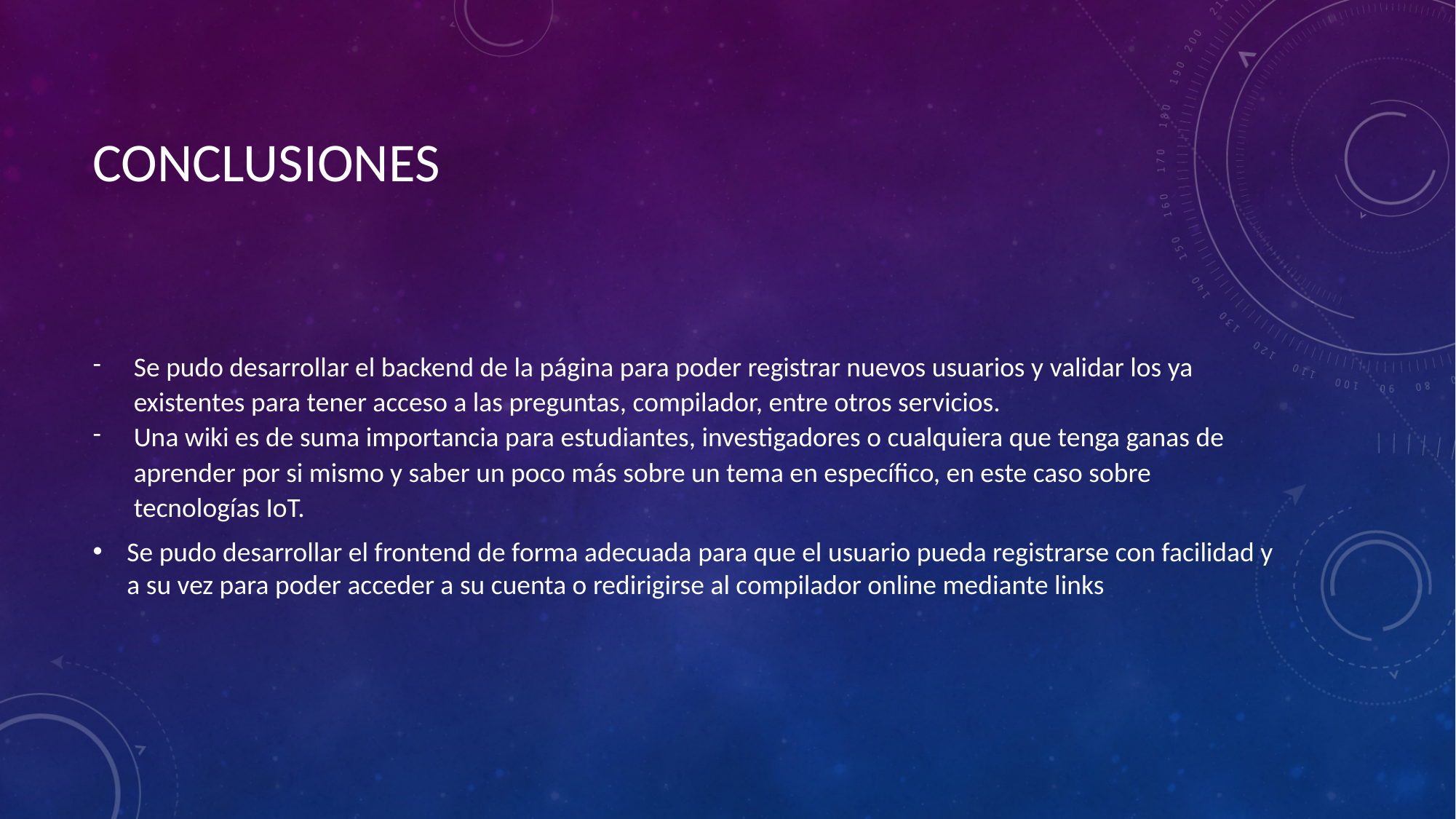

# CONCLUSIONES
Se pudo desarrollar el backend de la página para poder registrar nuevos usuarios y validar los ya existentes para tener acceso a las preguntas, compilador, entre otros servicios.
Una wiki es de suma importancia para estudiantes, investigadores o cualquiera que tenga ganas de aprender por si mismo y saber un poco más sobre un tema en específico, en este caso sobre tecnologías IoT.
Se pudo desarrollar el frontend de forma adecuada para que el usuario pueda registrarse con facilidad y a su vez para poder acceder a su cuenta o redirigirse al compilador online mediante links